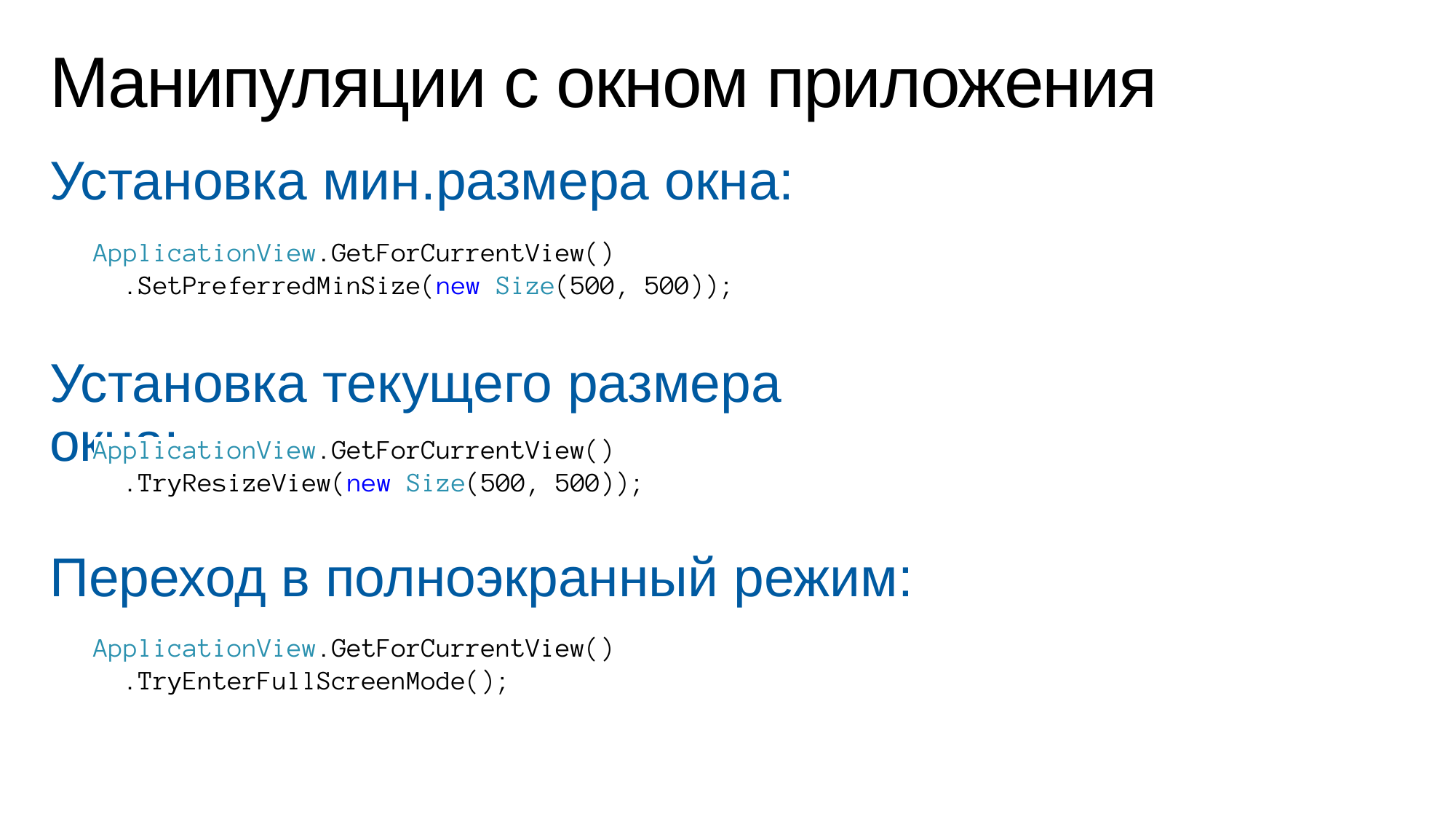

# Манипуляции с окном приложения
Установка мин.размера окна:
ApplicationView.GetForCurrentView()
  .SetPreferredMinSize(new Size(500, 500));
Установка текущего размера окна:
ApplicationView.GetForCurrentView()
  .TryResizeView(new Size(500, 500));
Переход в полноэкранный режим:
ApplicationView.GetForCurrentView()
  .TryEnterFullScreenMode();